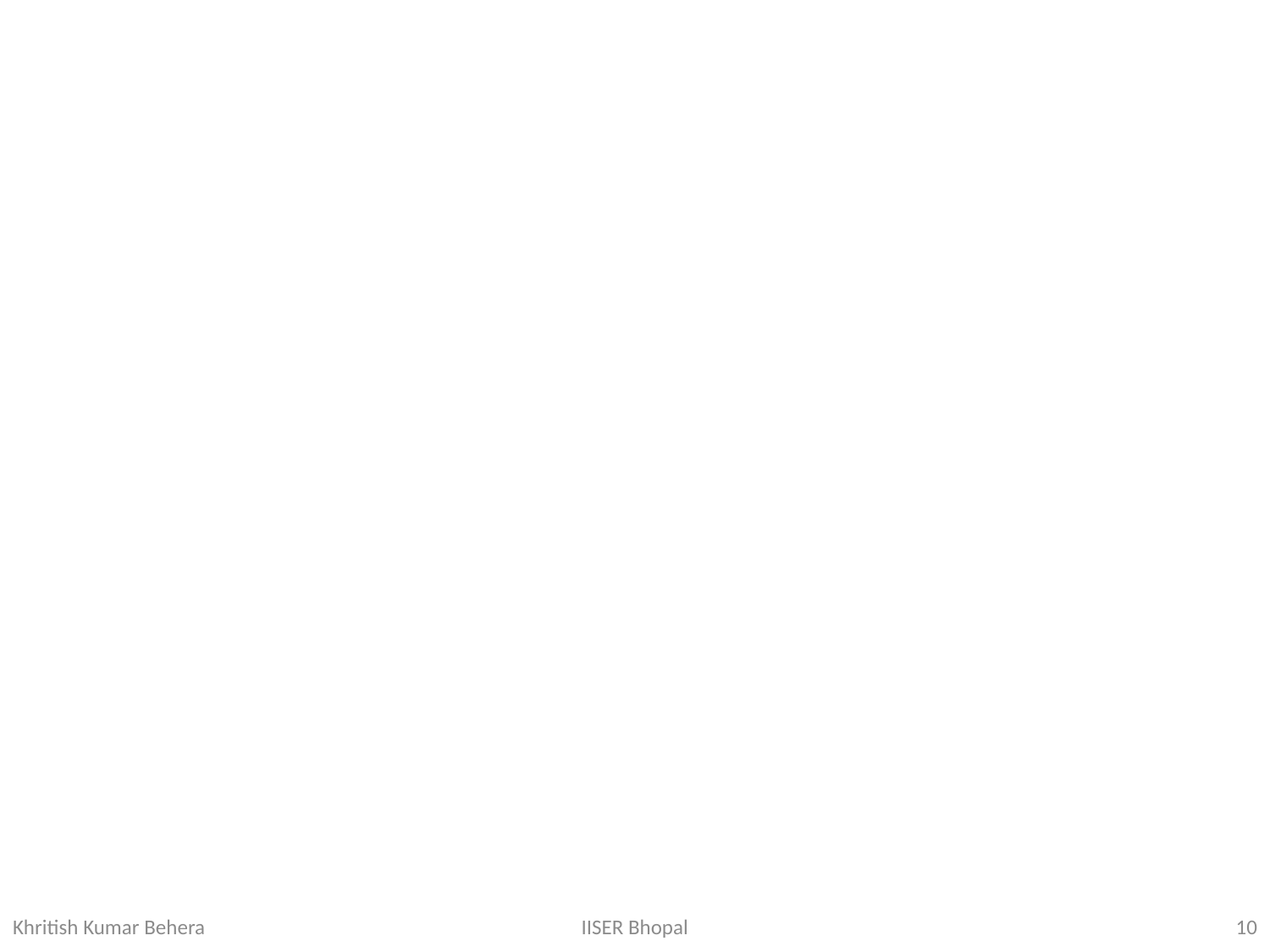

#
IISER Bhopal
Khritish Kumar Behera
10